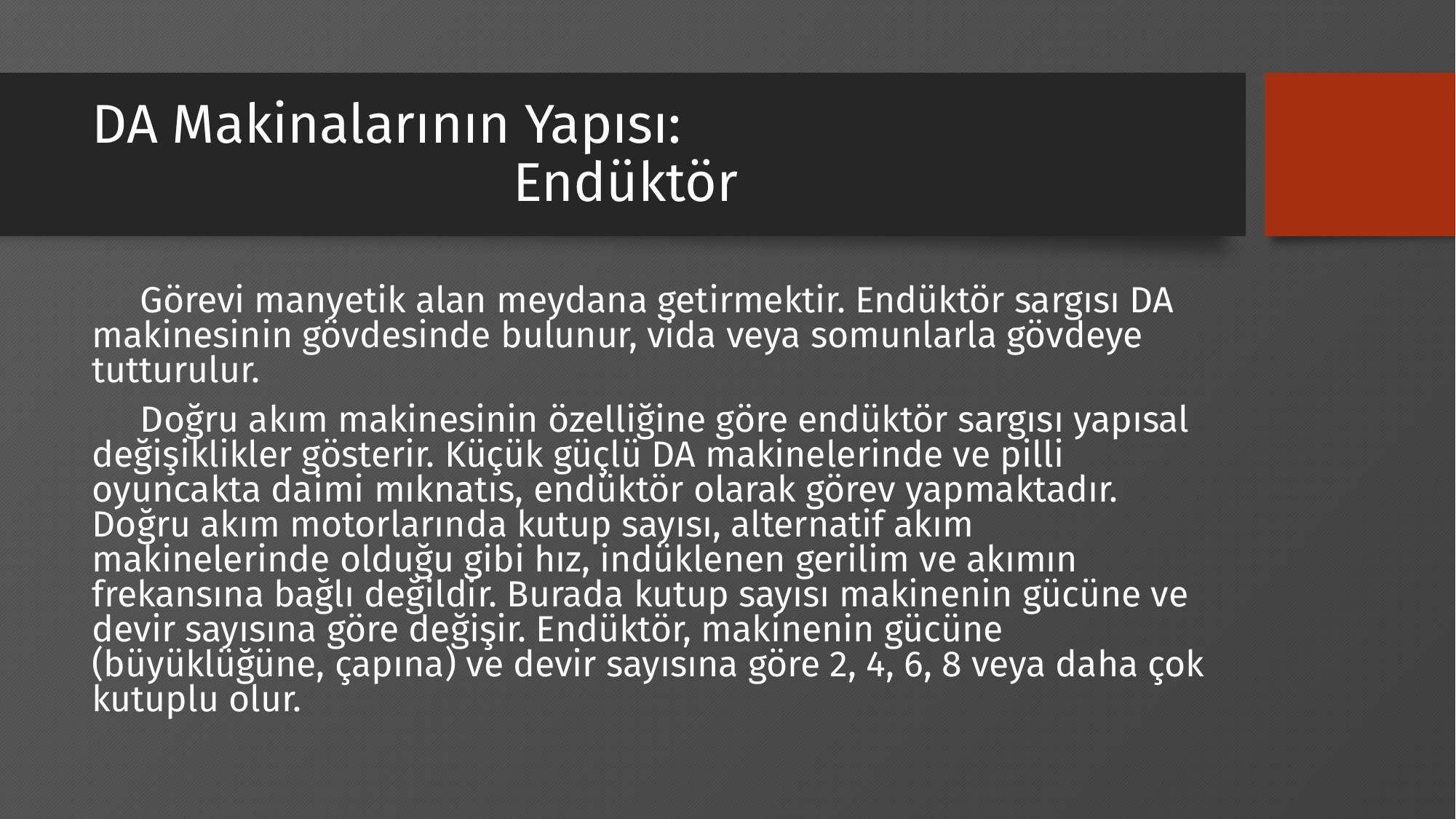

# DA Makinalarının Yapısı: Endüktör
     Görevi manyetik alan meydana getirmektir. Endüktör sargısı DA makinesinin gövdesinde bulunur, vida veya somunlarla gövdeye tutturulur.
     Doğru akım makinesinin özelliğine göre endüktör sargısı yapısal değişiklikler gösterir. Küçük güçlü DA makinelerinde ve pilli oyuncakta daimi mıknatıs, endüktör olarak görev yapmaktadır. Doğru akım motorlarında kutup sayısı, alternatif akım makinelerinde olduğu gibi hız, indüklenen gerilim ve akımın frekansına bağlı değildir. Burada kutup sayısı makinenin gücüne ve devir sayısına göre değişir. Endüktör, makinenin gücüne (büyüklüğüne, çapına) ve devir sayısına göre 2, 4, 6, 8 veya daha çok kutuplu olur.